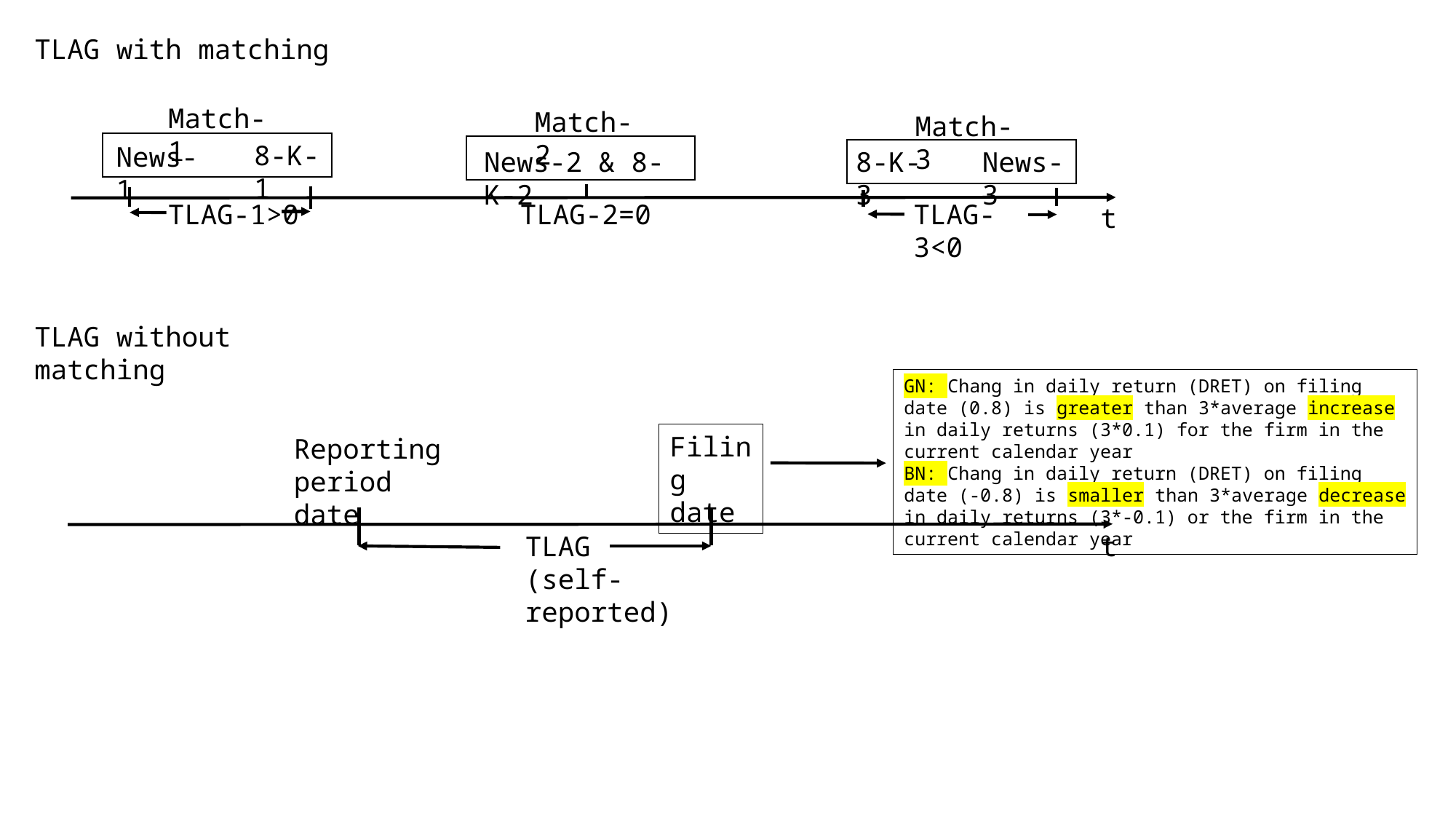

TLAG with matching
Match-1
8-K-1
News-1
TLAG-1>0
Match-2
News-2 & 8-K-2
TLAG-2=0
Match-3
8-K-3
News-3
TLAG-3<0

t
TLAG without matching
GN: Chang in daily return (DRET) on filing date (0.8) is greater than 3*average increase in daily returns (3*0.1) for the firm in the current calendar year
BN: Chang in daily return (DRET) on filing date (-0.8) is smaller than 3*average decrease in daily returns (3*-0.1) or the firm in the current calendar year
Filing date
Reporting period date
TLAG
(self-reported)
t